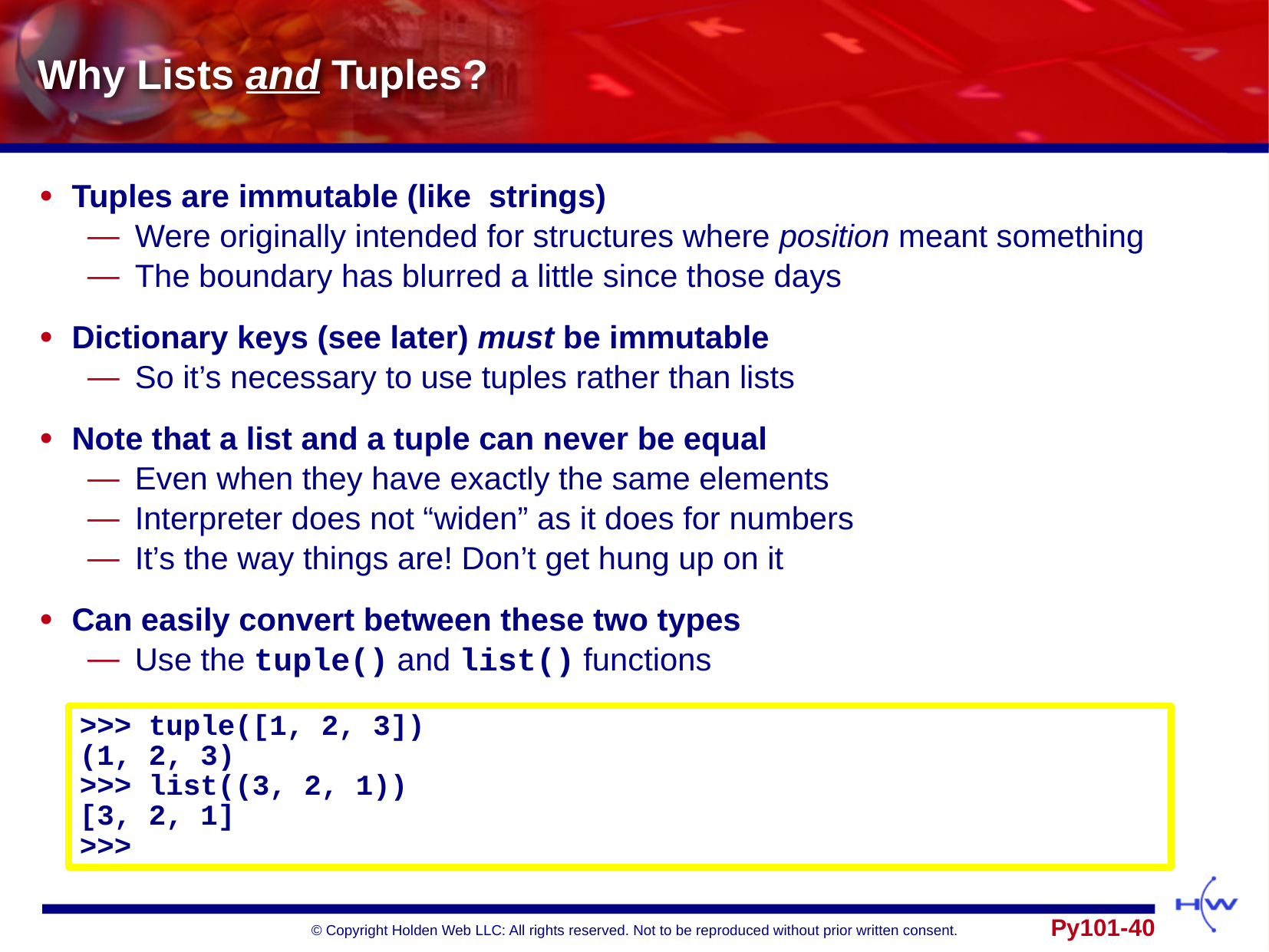

# Why Lists and Tuples?
Tuples are immutable (like  strings)
Were originally intended for structures where position meant something
The boundary has blurred a little since those days
Dictionary keys (see later) must be immutable
So it’s necessary to use tuples rather than lists
Note that a list and a tuple can never be equal
Even when they have exactly the same elements
Interpreter does not “widen” as it does for numbers
It’s the way things are! Don’t get hung up on it
Can easily convert between these two types
Use the tuple() and list() functions
>>> tuple([1, 2, 3])
(1, 2, 3)
>>> list((3, 2, 1))
[3, 2, 1]
>>>